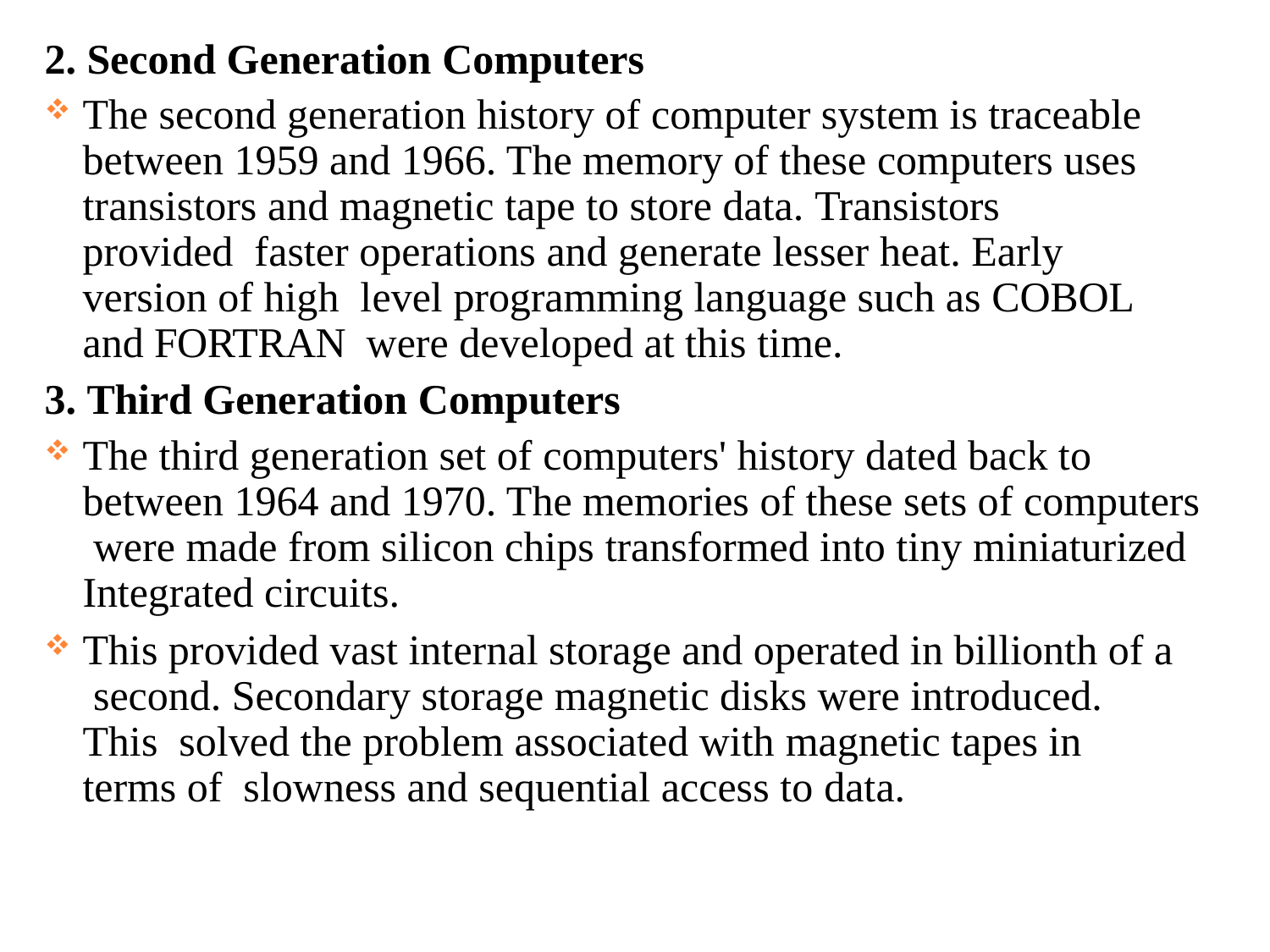

# 2. Second Generation Computers
The second generation history of computer system is traceable  between 1959 and 1966. The memory of these computers uses  transistors and magnetic tape to store data. Transistors provided  faster operations and generate lesser heat. Early version of high  level programming language such as COBOL and FORTRAN  were developed at this time.
3. Third Generation Computers
The third generation set of computers' history dated back to  between 1964 and 1970. The memories of these sets of computers  were made from silicon chips transformed into tiny miniaturized  Integrated circuits.
This provided vast internal storage and operated in billionth of a  second. Secondary storage magnetic disks were introduced. This  solved the problem associated with magnetic tapes in terms of  slowness and sequential access to data.
11